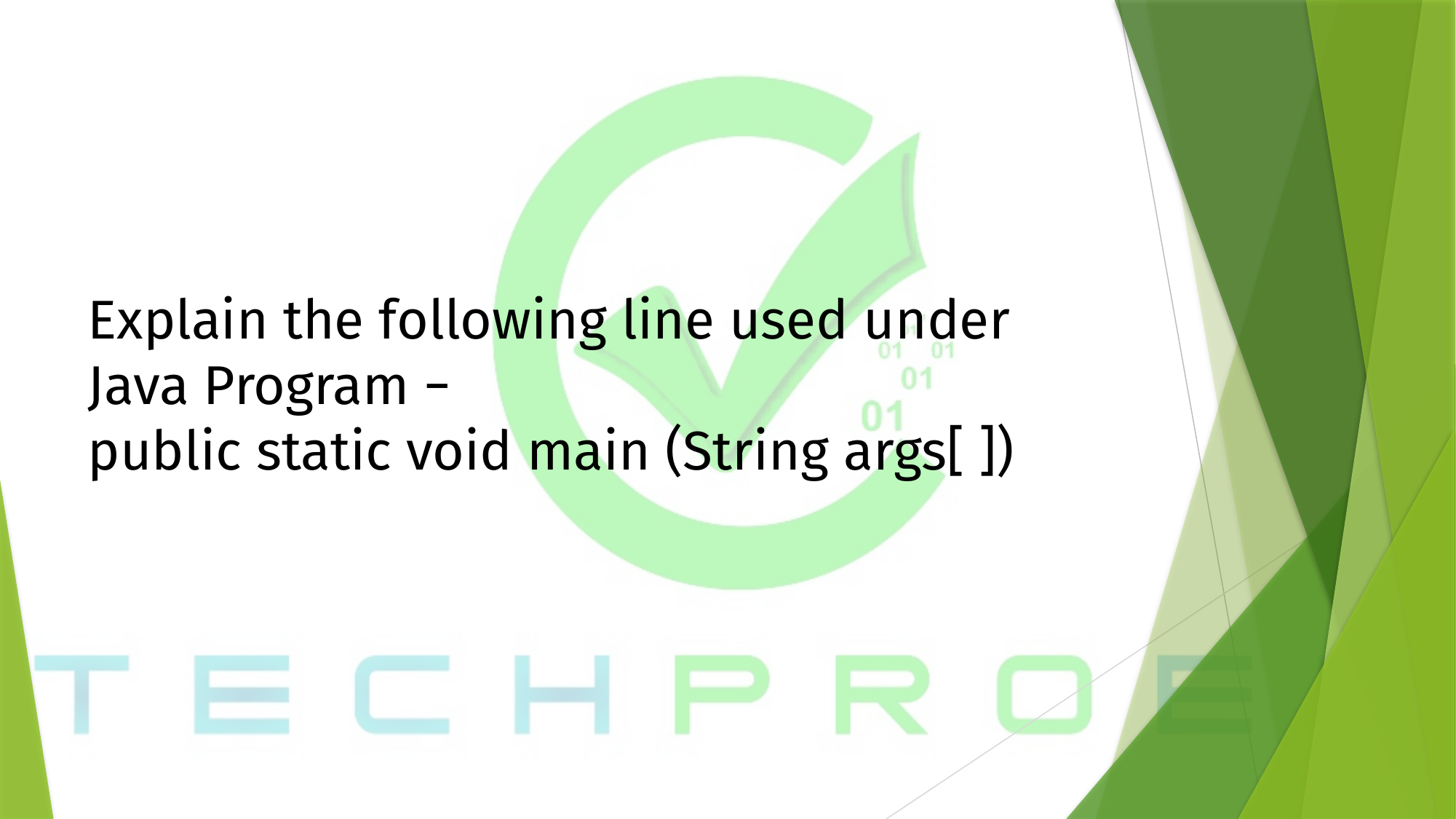

# Explain the following line used under Java Program − public static void main (String args[ ])